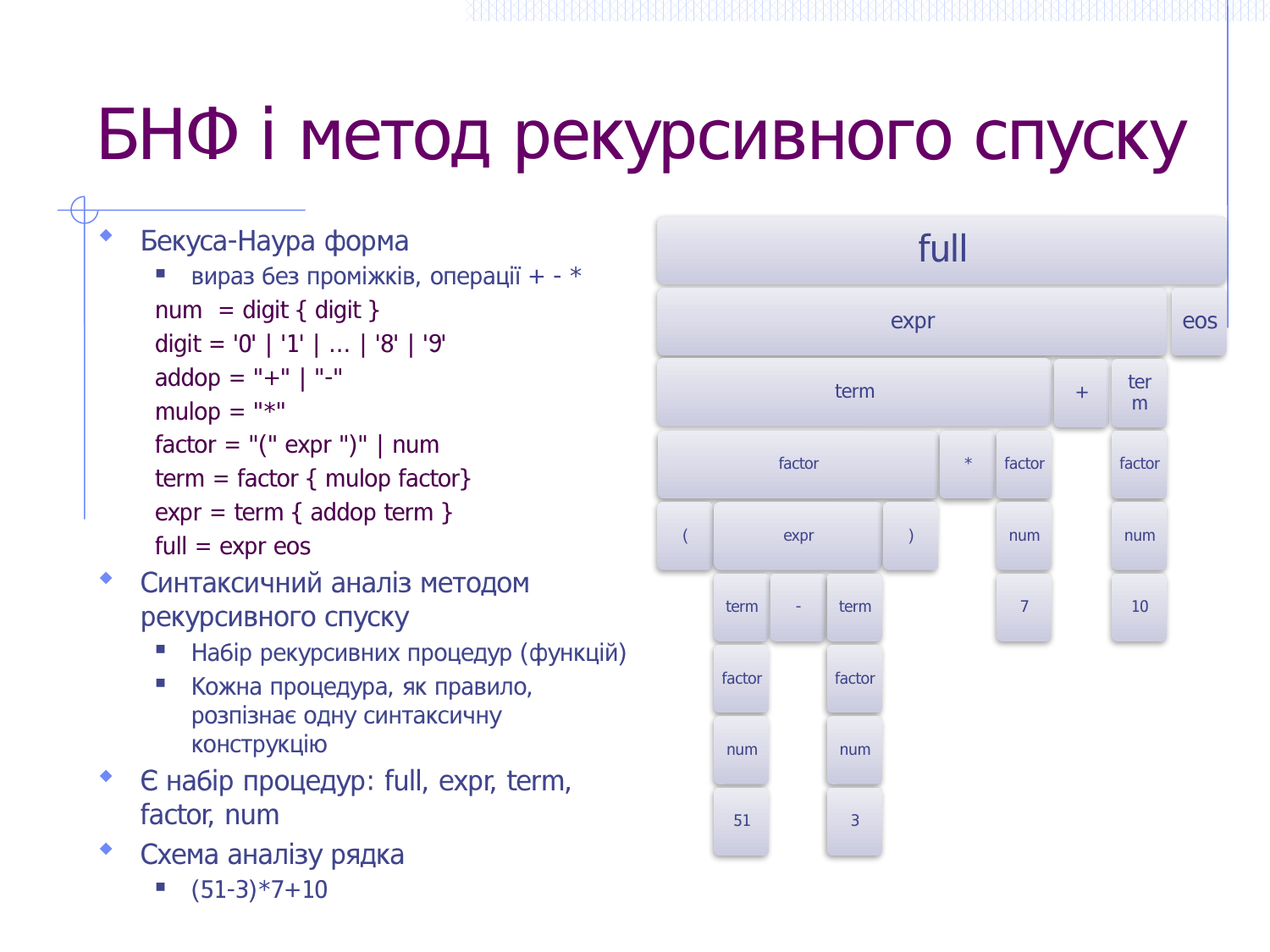

# БНФ і метод рекурсивного спуску
Бекуса-Наура форма
вираз без проміжків, операції + - *
num  = digit { digit }
digit = '0' | '1' | ... | '8' | '9'
addop = "+" | "-"
mulop = "*"
factor = "(" expr ")" | num
term = factor { mulop factor}
expr = term { addop term }
full = expr eos
Синтаксичний аналіз методом рекурсивного спуску
Набір рекурсивних процедур (функцій)
Кожна процедура, як правило, розпізнає одну синтаксичну конструкцію
Є набір процедур: full, expr, term, factor, num
Схема аналізу рядка
(51-3)*7+10

full
expr
term
factor
(
expr
term
factor
num
51
-
term
factor
num
3
)
*
factor
num
7
+
term
factor
num
10
eos